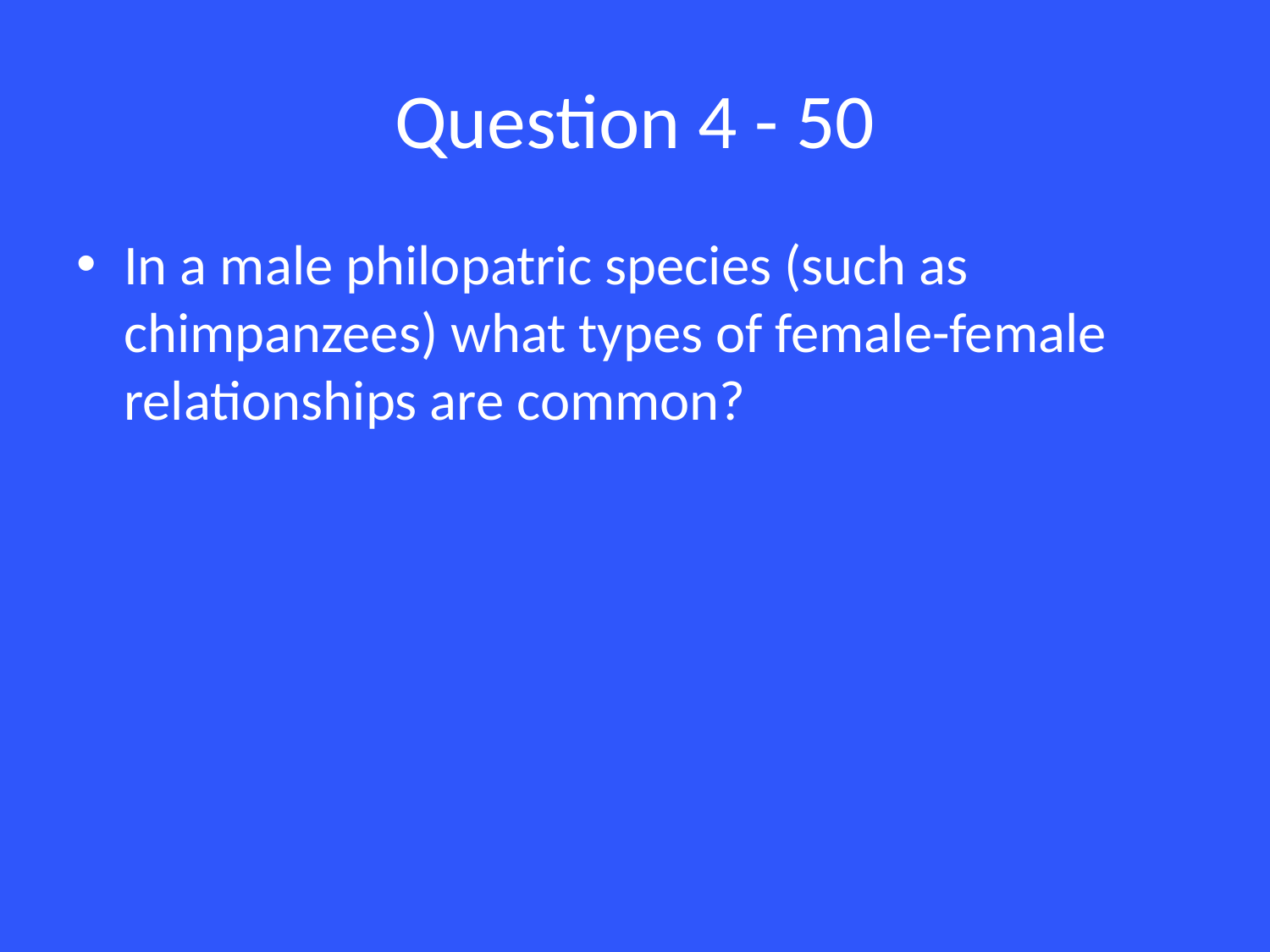

# Question 4 - 50
In a male philopatric species (such as chimpanzees) what types of female-female relationships are common?